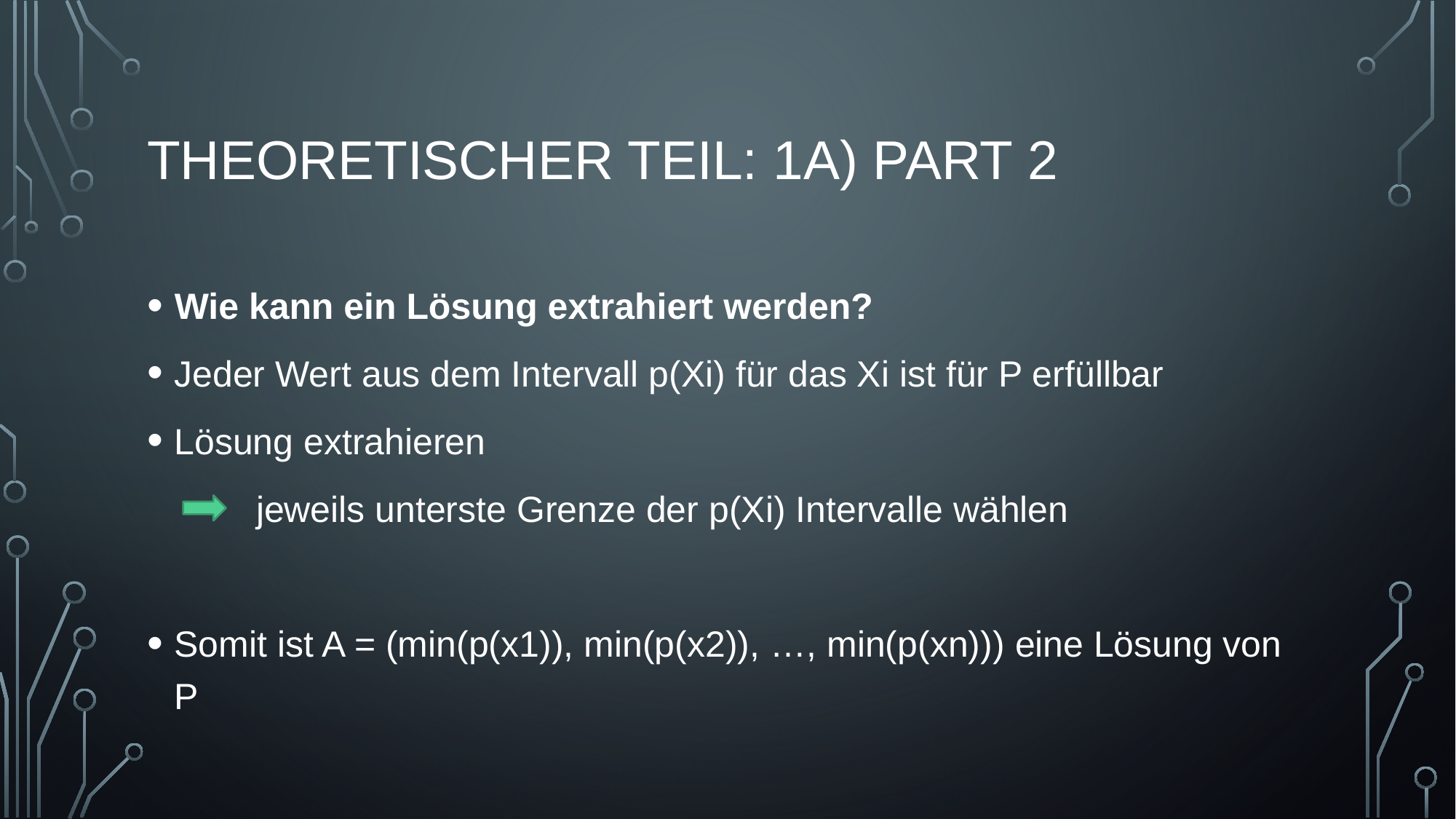

# Theoretischer Teil: 1a) Part 2
Wie kann ein Lösung extrahiert werden?
Jeder Wert aus dem Intervall p(Xi) für das Xi ist für P erfüllbar
Lösung extrahieren
	jeweils unterste Grenze der p(Xi) Intervalle wählen

Somit ist A = (min(p(x1)), min(p(x2)), …, min(p(xn))) eine Lösung von P